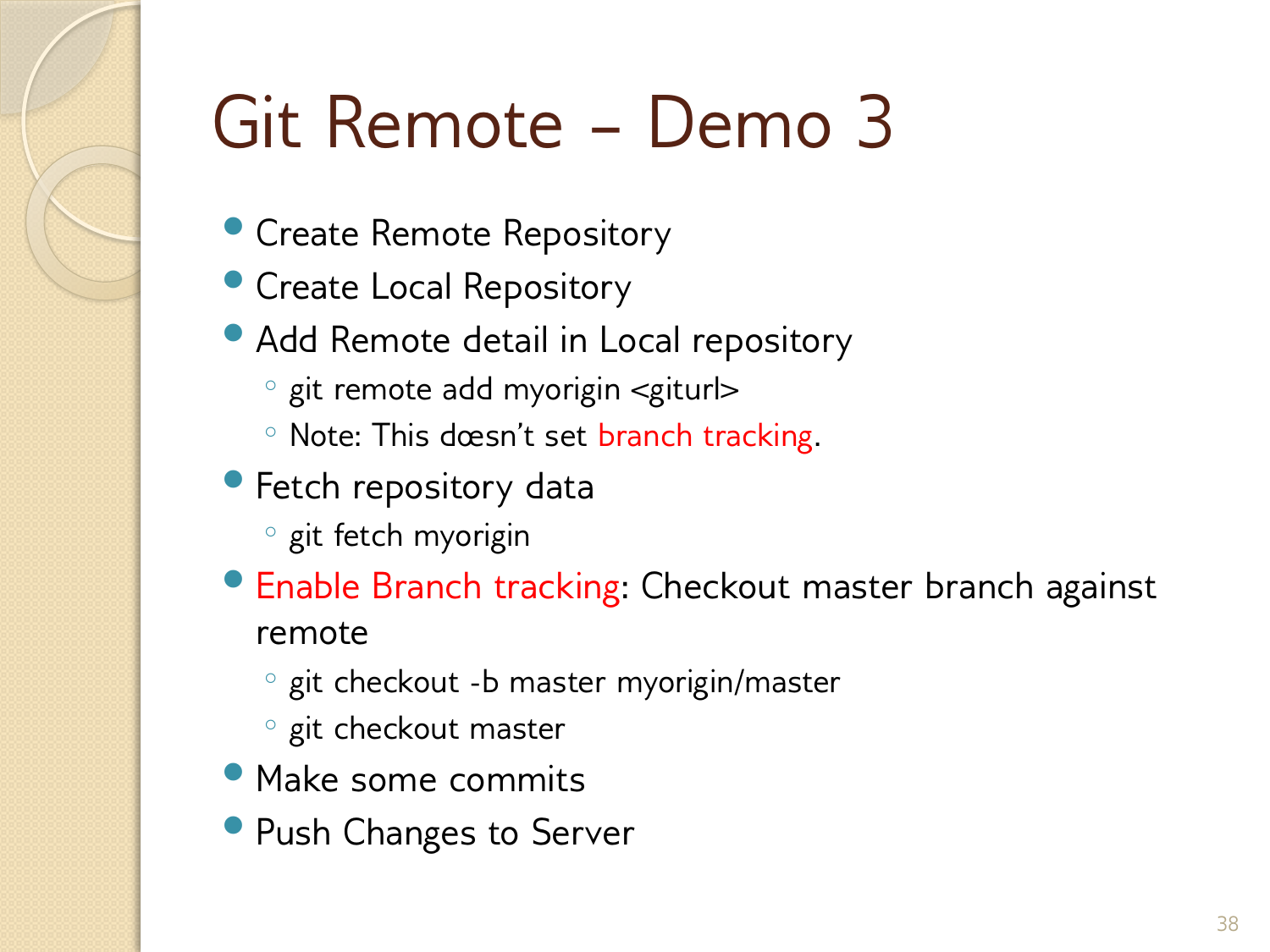

# Git Remote – Demo 3
Create Remote Repository
Create Local Repository
Add Remote detail in Local repository
git remote add myorigin <giturl>
Note: This doesn’t set branch tracking.
Fetch repository data
git fetch myorigin
Enable Branch tracking: Checkout master branch against remote
git checkout -b master myorigin/master
git checkout master
Make some commits
Push Changes to Server
38